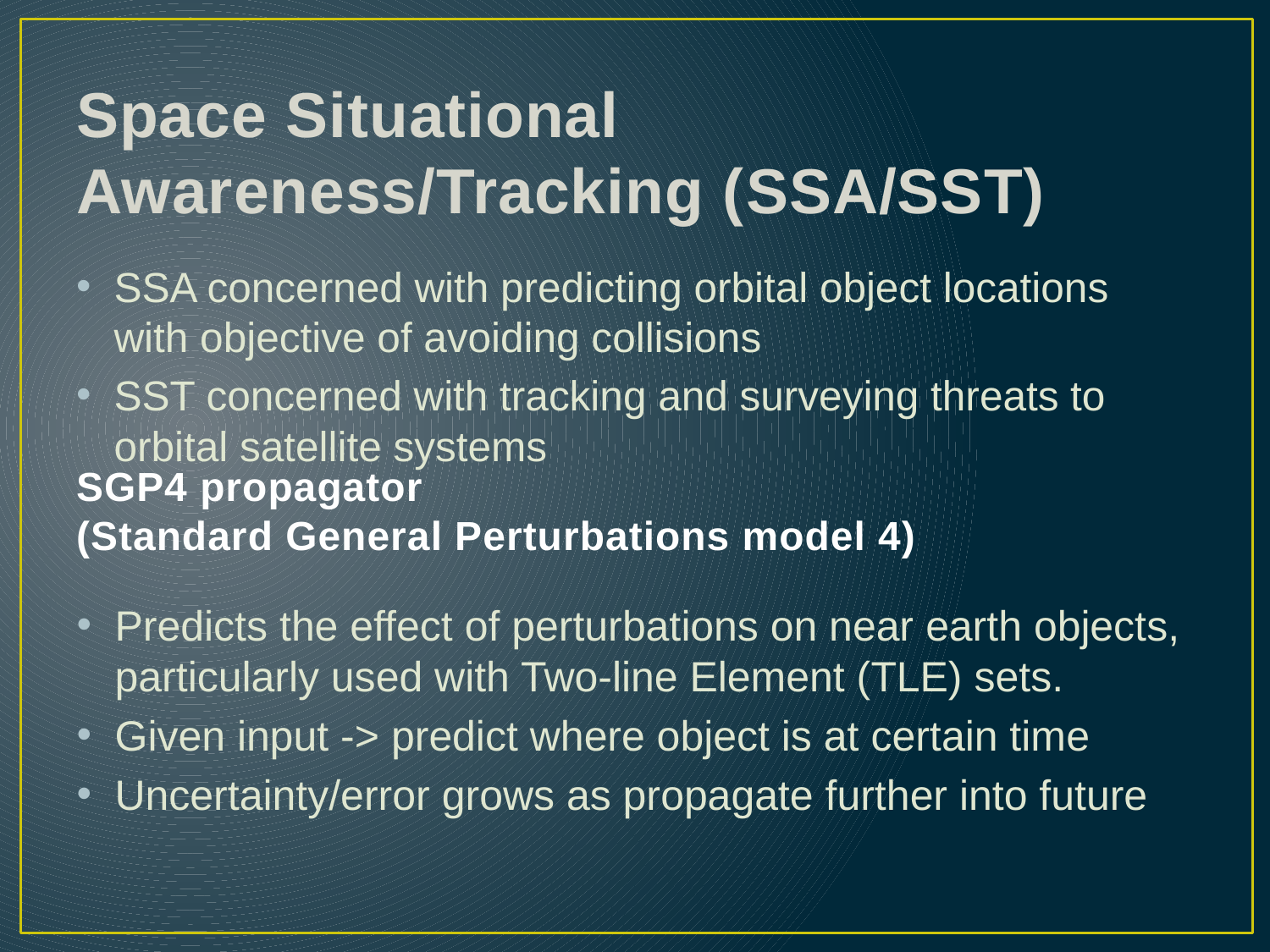

# Space Situational Awareness/Tracking (SSA/SST)
SSA concerned with predicting orbital object locations with objective of avoiding collisions
SST concerned with tracking and surveying threats to orbital satellite systems
SGP4 propagator
(Standard General Perturbations model 4)
Predicts the effect of perturbations on near earth objects, particularly used with Two-line Element (TLE) sets.
Given input -> predict where object is at certain time
Uncertainty/error grows as propagate further into future